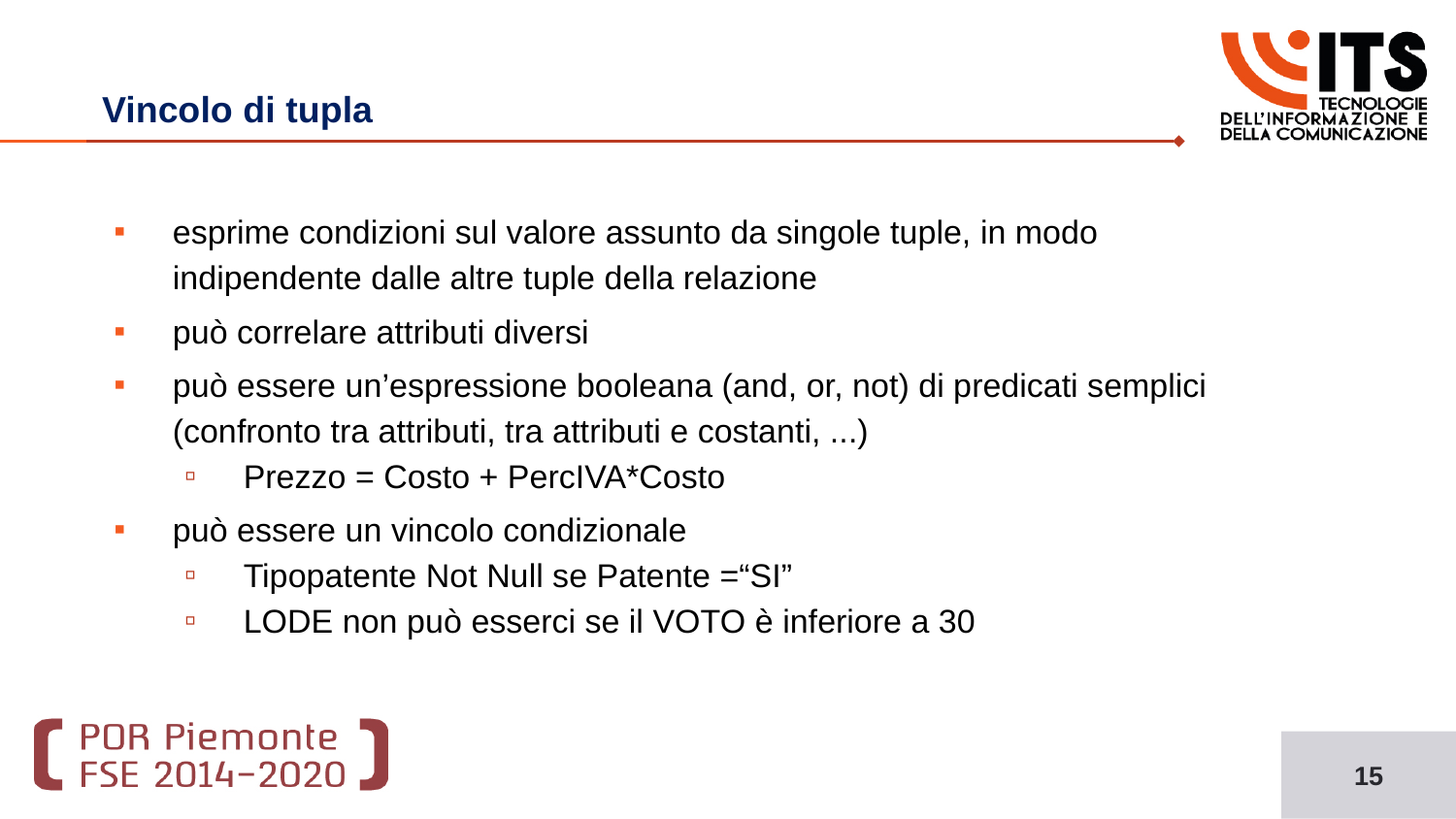

Basi di Dati
# Vincolo di tupla
esprime condizioni sul valore assunto da singole tuple, in modo indipendente dalle altre tuple della relazione
può correlare attributi diversi
può essere un’espressione booleana (and, or, not) di predicati semplici (confronto tra attributi, tra attributi e costanti, ...)
Prezzo = Costo + PercIVA*Costo
può essere un vincolo condizionale
Tipopatente Not Null se Patente =“SI”
LODE non può esserci se il VOTO è inferiore a 30
15